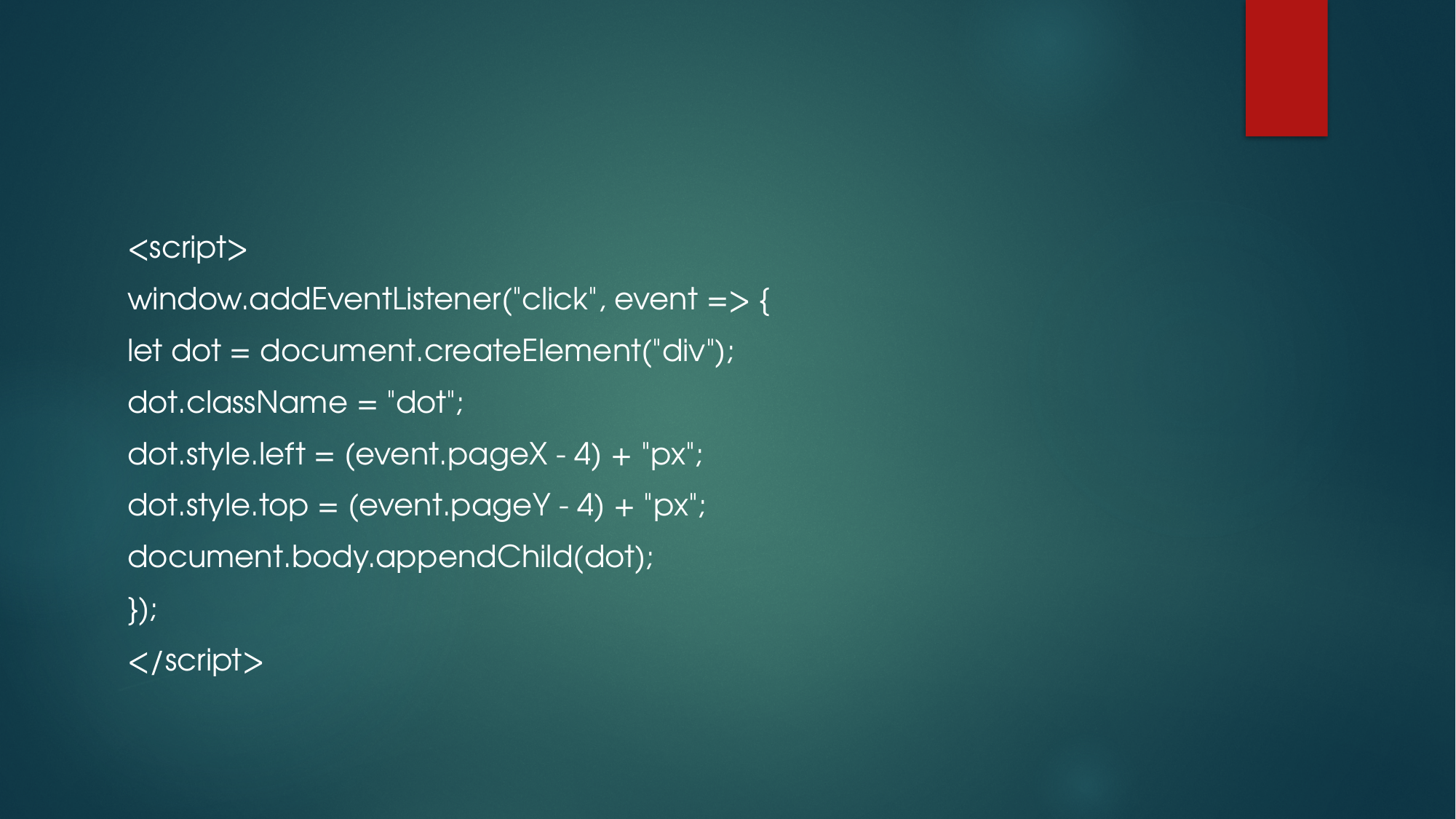

<script>
window.addEventListener("click", event => {
let dot = document.createElement("div");
dot.className = "dot";
dot.style.left = (event.pageX - 4) + "px";
dot.style.top = (event.pageY - 4) + "px";
document.body.appendChild(dot);
});
</script>